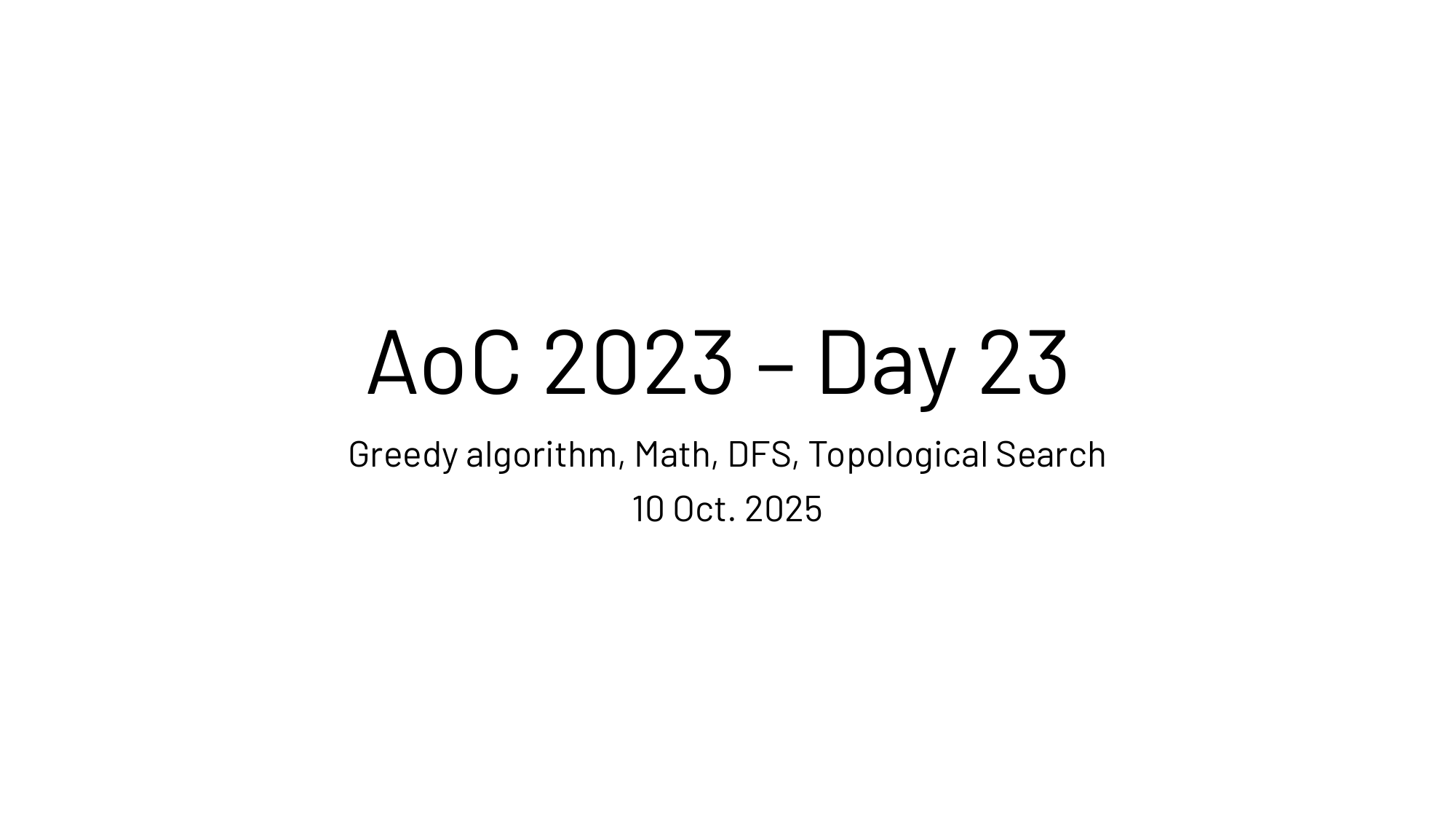

# AoC 2023 – Day 23
Greedy algorithm, Math, DFS, Topological Search
10 Oct. 2025